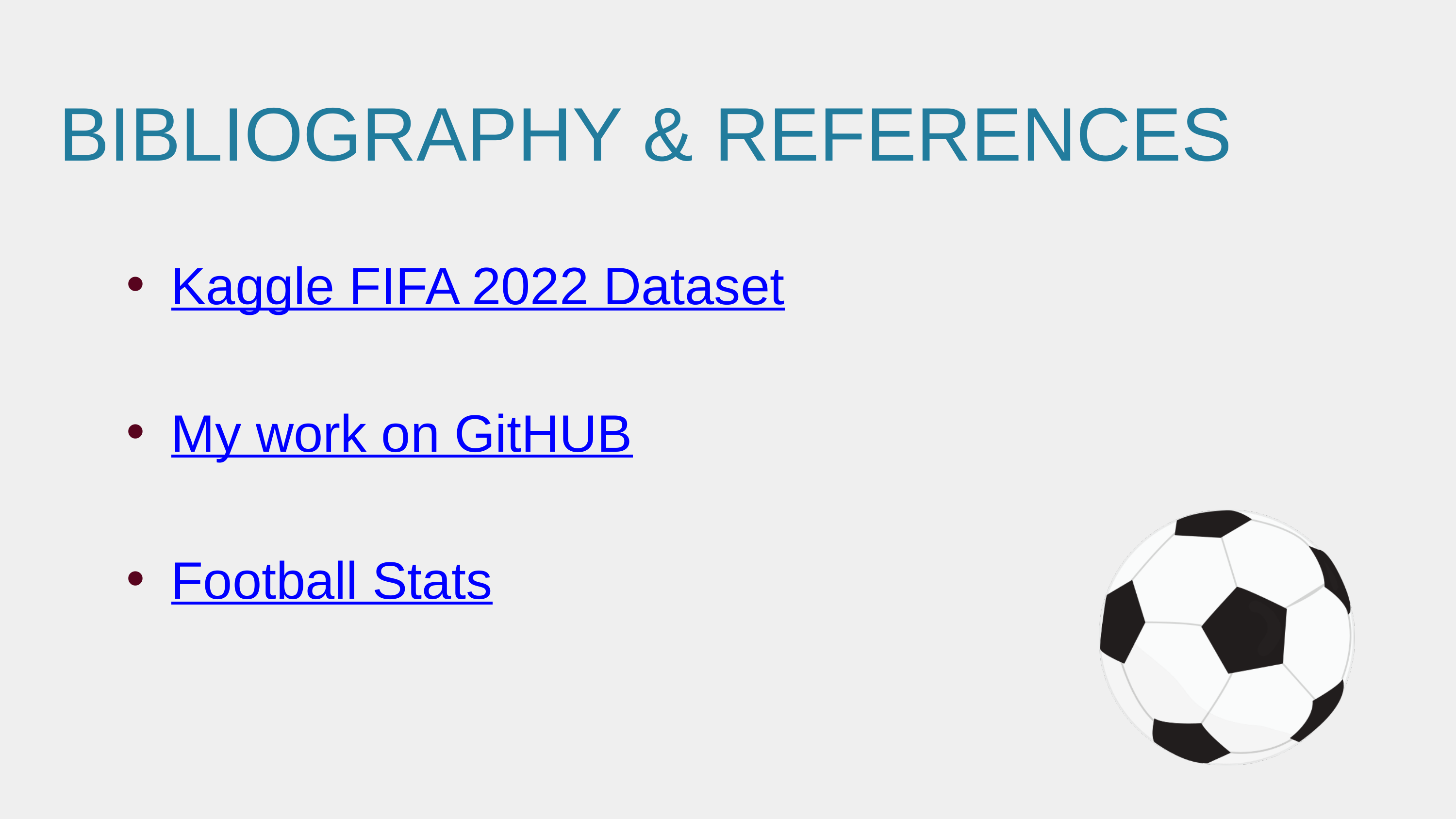

BIBLIOGRAPHY & REFERENCES
Kaggle FIFA 2022 Dataset

My work on GitHUB

Football Stats